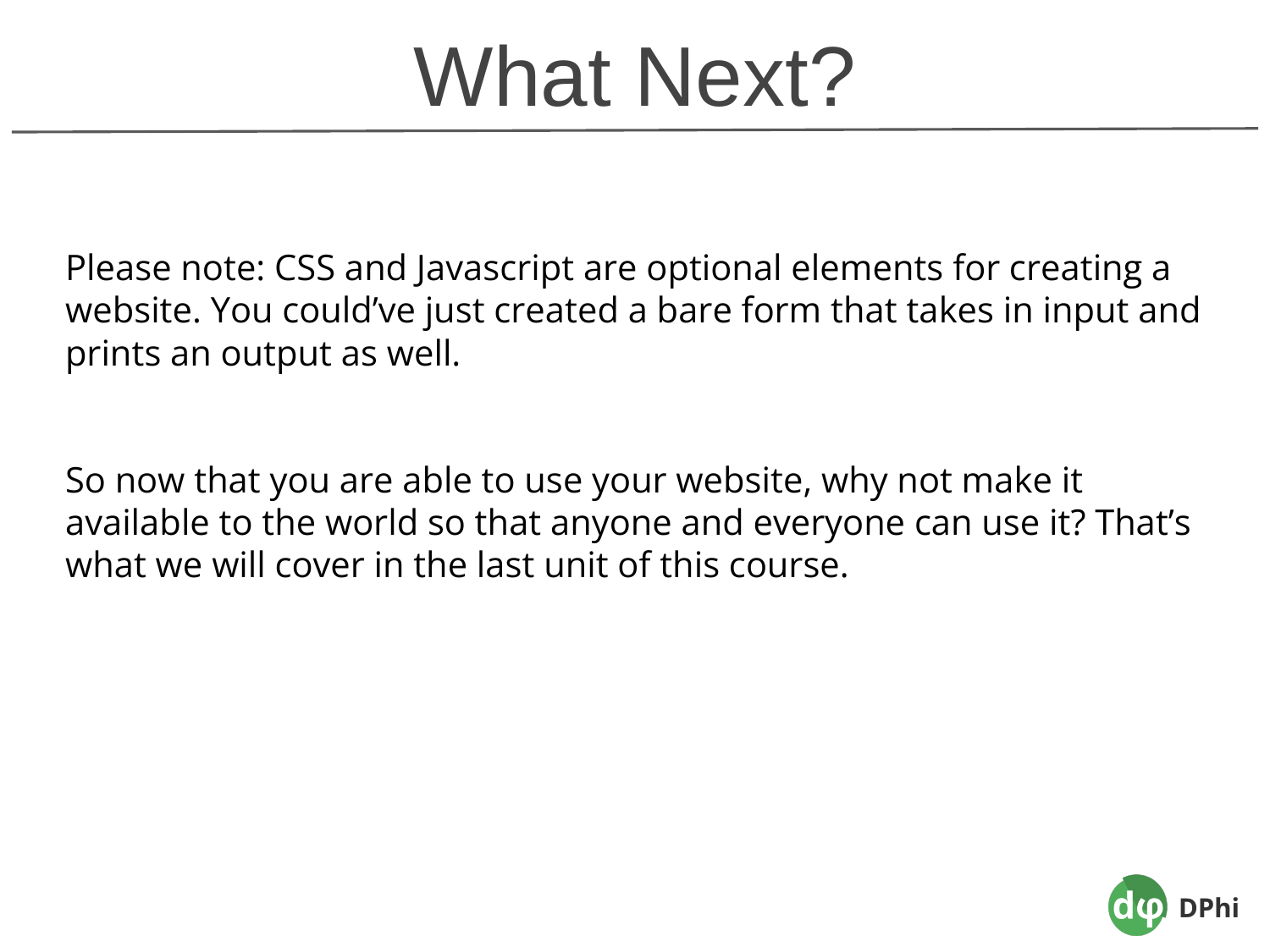

What Next?
Please note: CSS and Javascript are optional elements for creating a website. You could’ve just created a bare form that takes in input and prints an output as well.

So now that you are able to use your website, why not make it available to the world so that anyone and everyone can use it? That’s what we will cover in the last unit of this course.